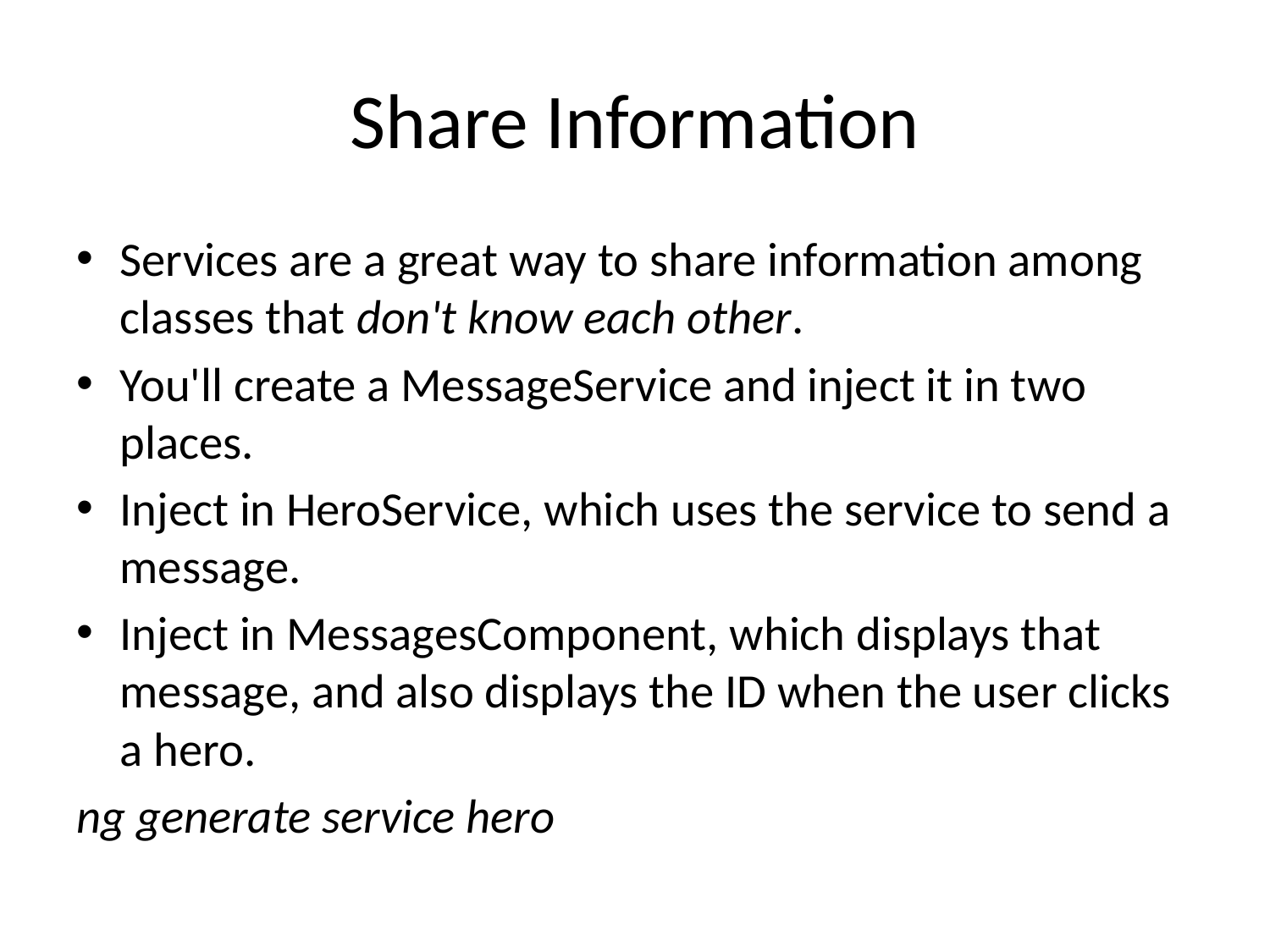

# Share Information
Services are a great way to share information among classes that don't know each other.
You'll create a MessageService and inject it in two places.
Inject in HeroService, which uses the service to send a message.
Inject in MessagesComponent, which displays that message, and also displays the ID when the user clicks a hero.
ng generate service hero